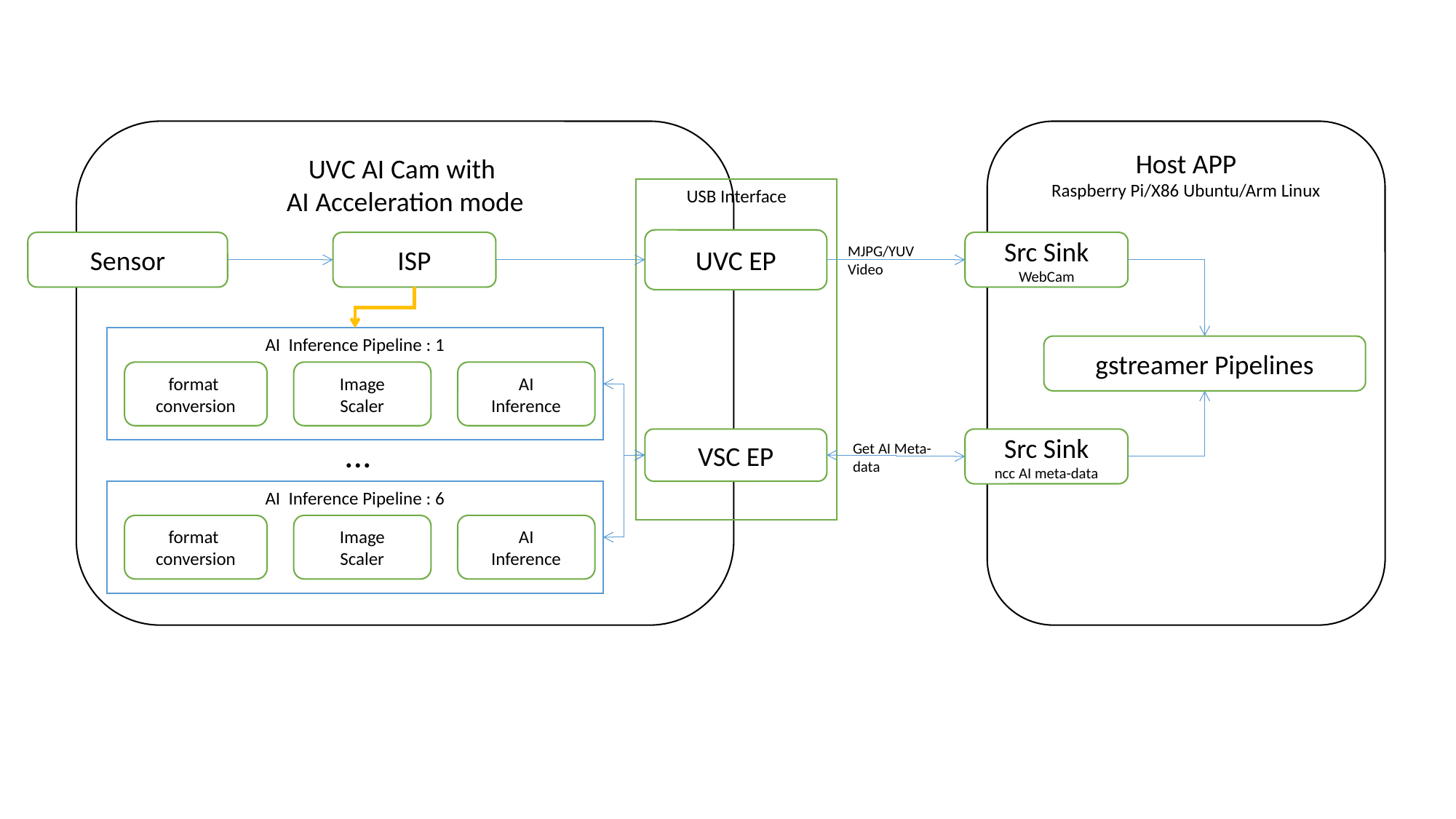

UVC AI Cam with
AI Acceleration mode
Host APP
Raspberry Pi/X86 Ubuntu/Arm Linux
USB Interface
UVC EP
Sensor
ISP
Src Sink
WebCam
MJPG/YUV
Video
AI  Inference Pipeline : 1
format
conversion
Image
Scaler
AI
Inference
gstreamer Pipelines
...
VSC EP
Src Sink
ncc AI meta-data
Get AI Meta-data
AI  Inference Pipeline : 6
format
conversion
Image
Scaler
AI
Inference